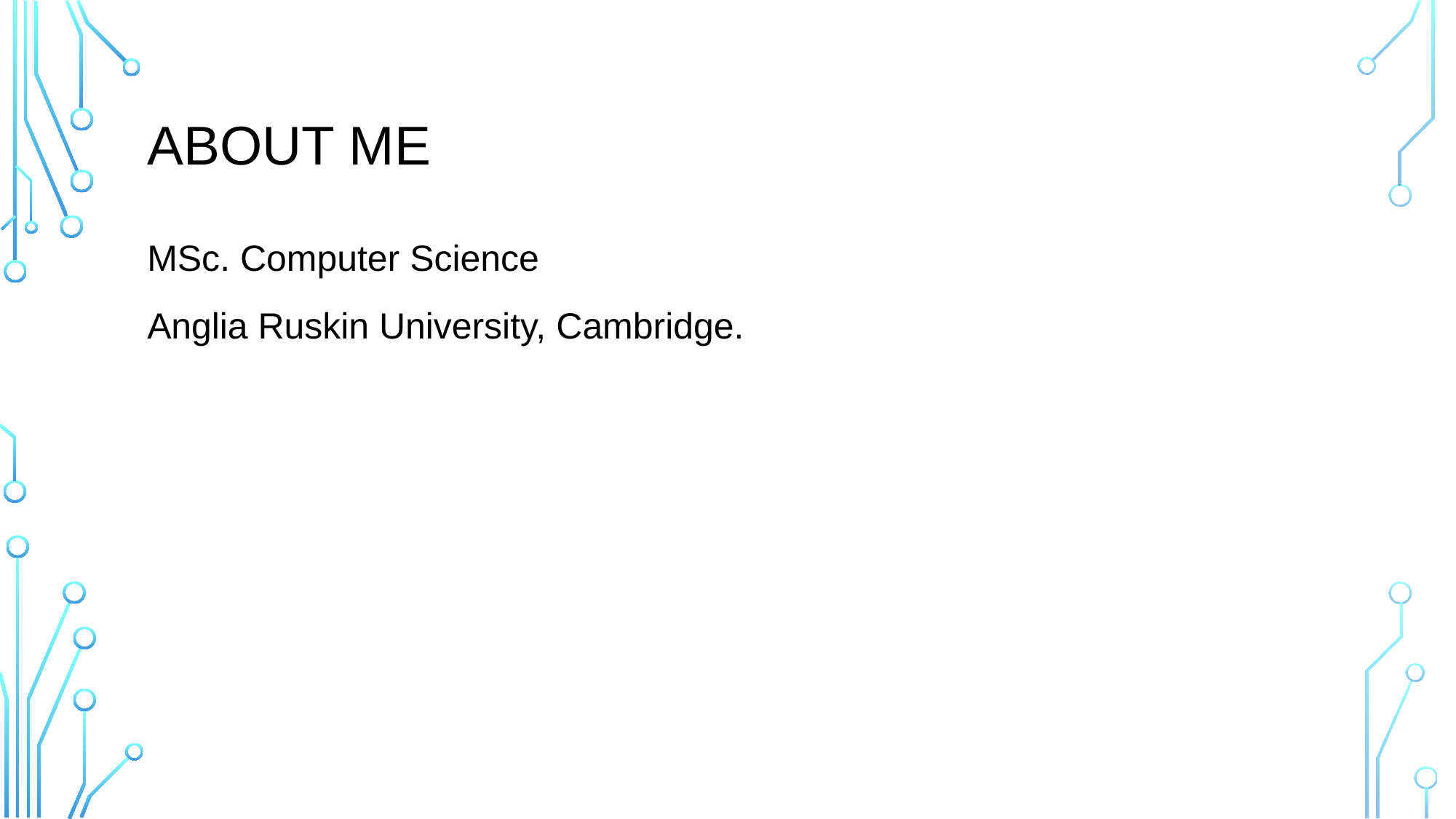

# About me
MSc. Computer Science
Anglia Ruskin University, Cambridge.